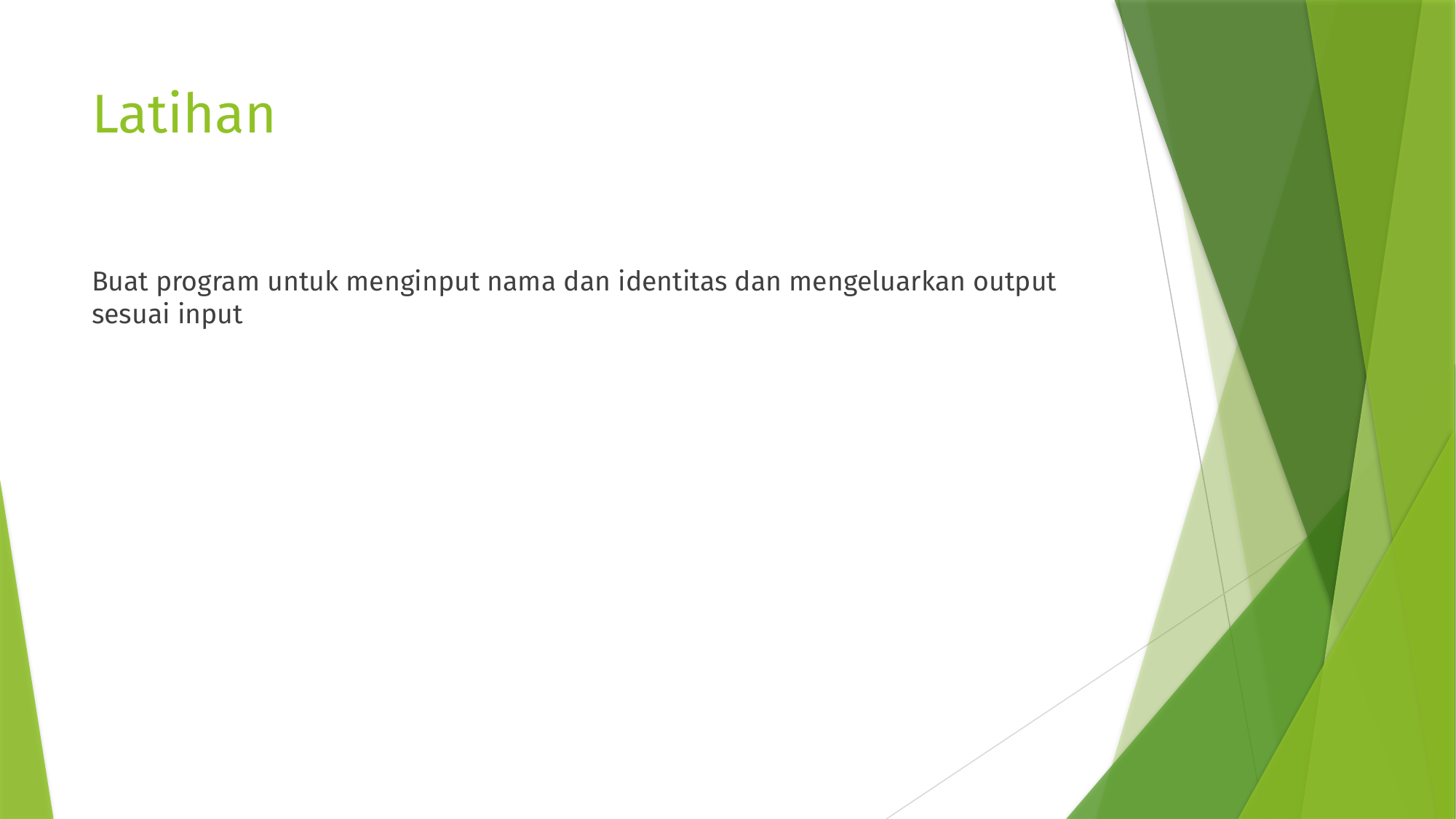

# Latihan
Buat program untuk menginput nama dan identitas dan mengeluarkan output sesuai input